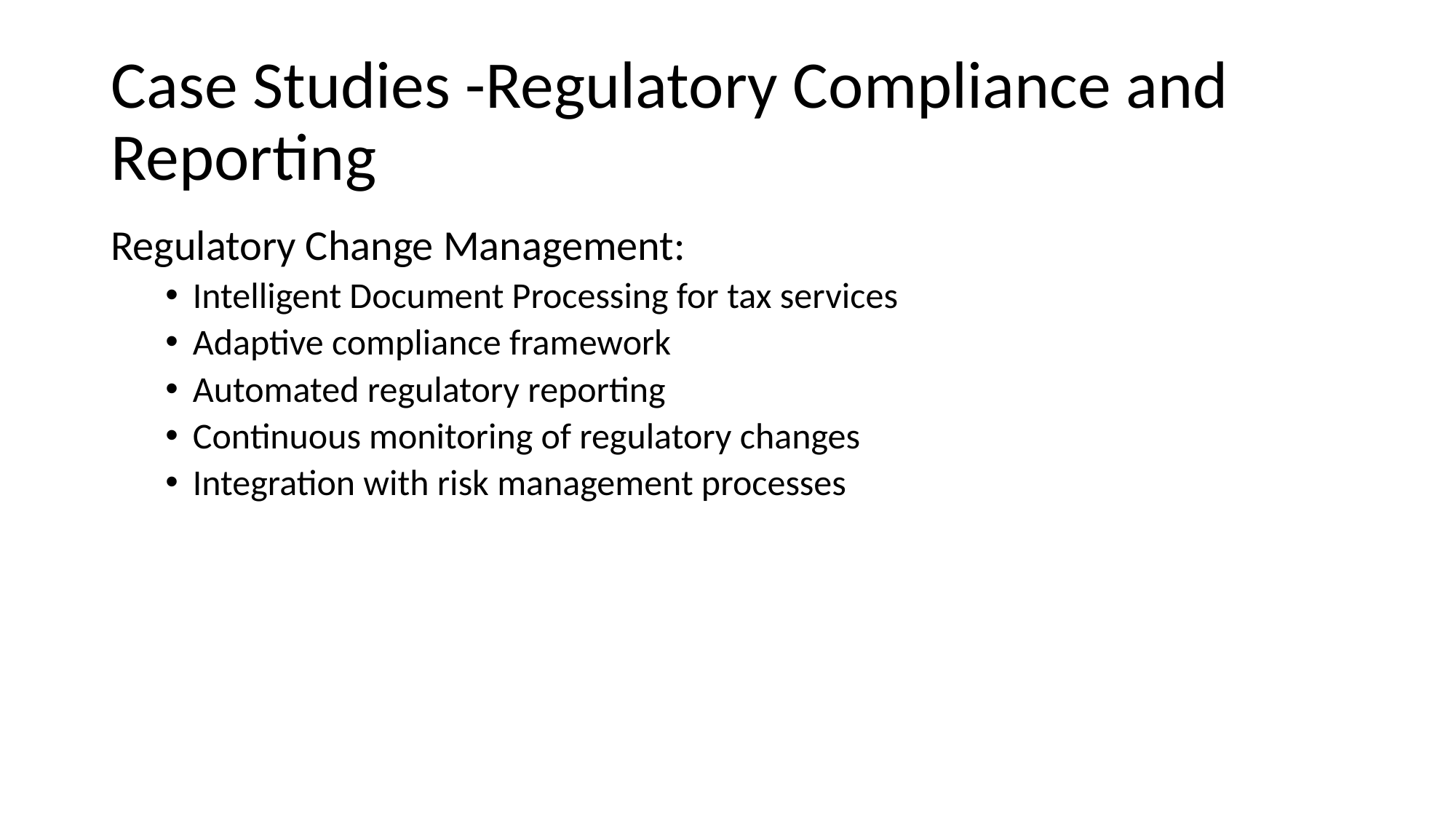

# Case Studies -Regulatory Compliance and Reporting
Regulatory Change Management:
Intelligent Document Processing for tax services
Adaptive compliance framework
Automated regulatory reporting
Continuous monitoring of regulatory changes
Integration with risk management processes